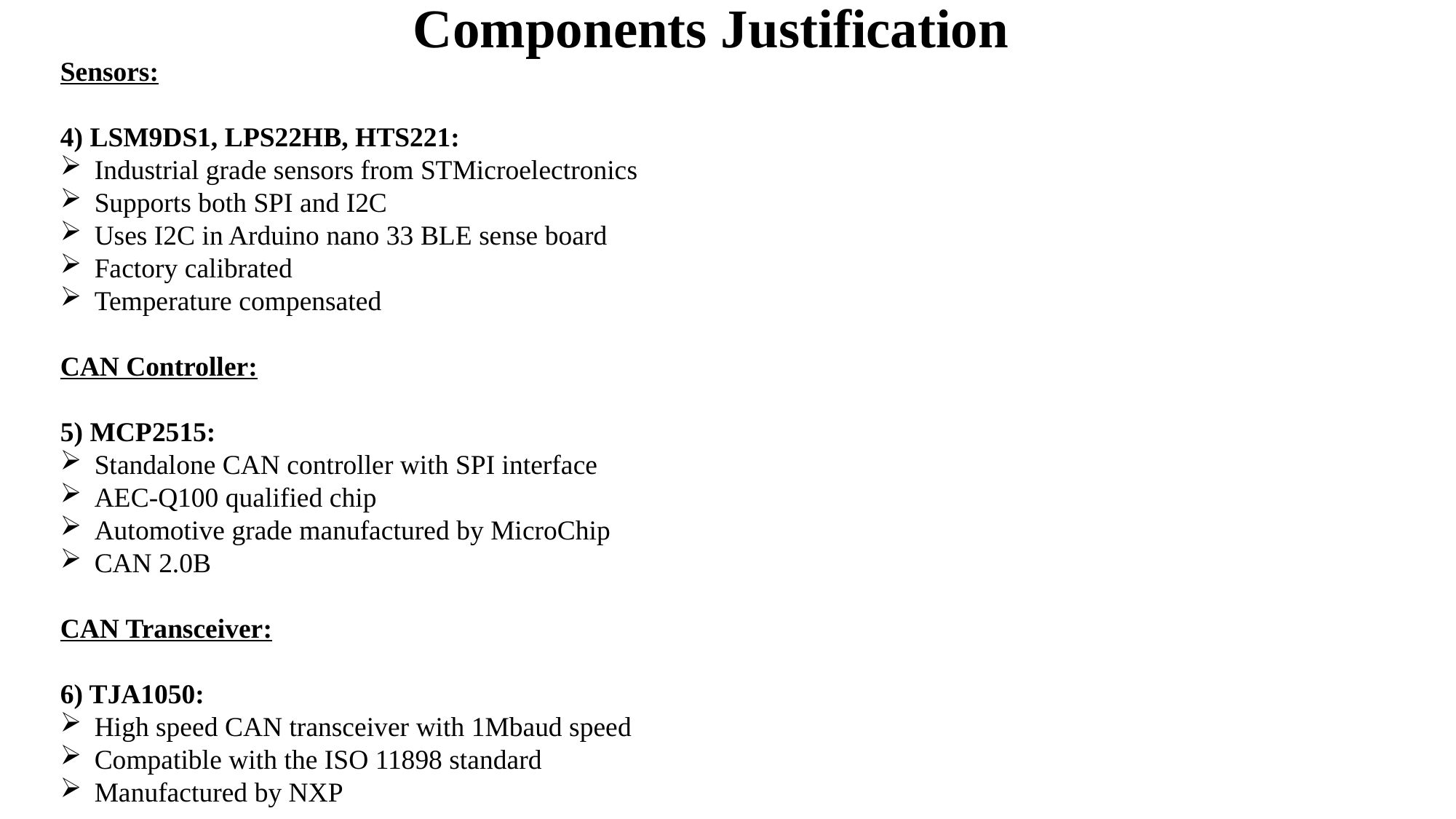

Components Justification
Sensors:

4) LSM9DS1, LPS22HB, HTS221:
Industrial grade sensors from STMicroelectronics
Supports both SPI and I2C
Uses I2C in Arduino nano 33 BLE sense board
Factory calibrated
Temperature compensated

CAN Controller:

5) MCP2515:
Standalone CAN controller with SPI interface
AEC-Q100 qualified chip
Automotive grade manufactured by MicroChip
CAN 2.0B

CAN Transceiver:

6) TJA1050:
High speed CAN transceiver with 1Mbaud speed
Compatible with the ISO 11898 standard
Manufactured by NXP